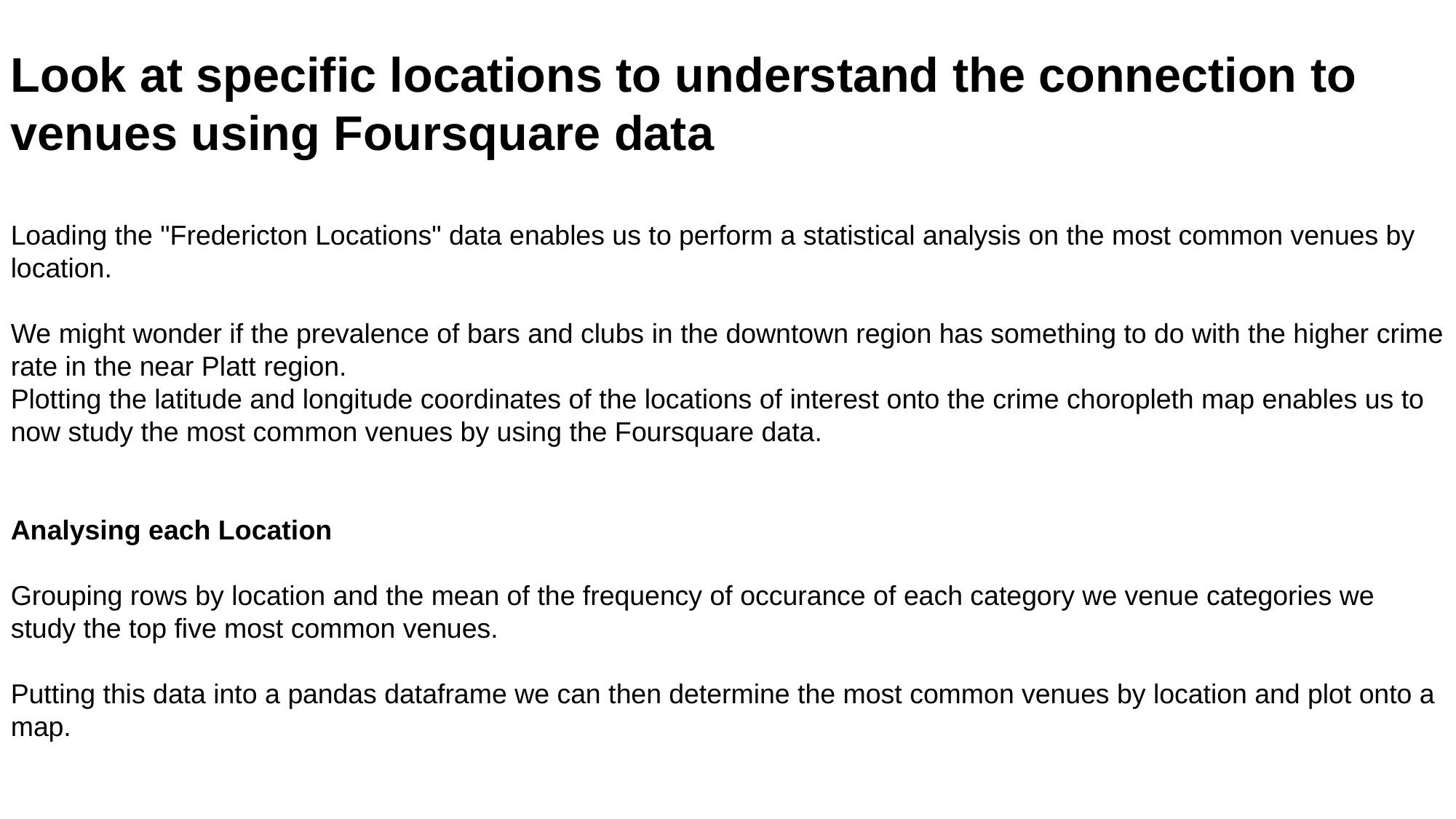

Look at specific locations to understand the connection to venues using Foursquare data

Loading the "Fredericton Locations" data enables us to perform a statistical analysis on the most common venues by location.

We might wonder if the prevalence of bars and clubs in the downtown region has something to do with the higher crime rate in the near Platt region.
Plotting the latitude and longitude coordinates of the locations of interest onto the crime choropleth map enables us to now study the most common venues by using the Foursquare data.

Analysing each Location

Grouping rows by location and the mean of the frequency of occurance of each category we venue categories we study the top five most common venues.

Putting this data into a pandas dataframe we can then determine the most common venues by location and plot onto a map.